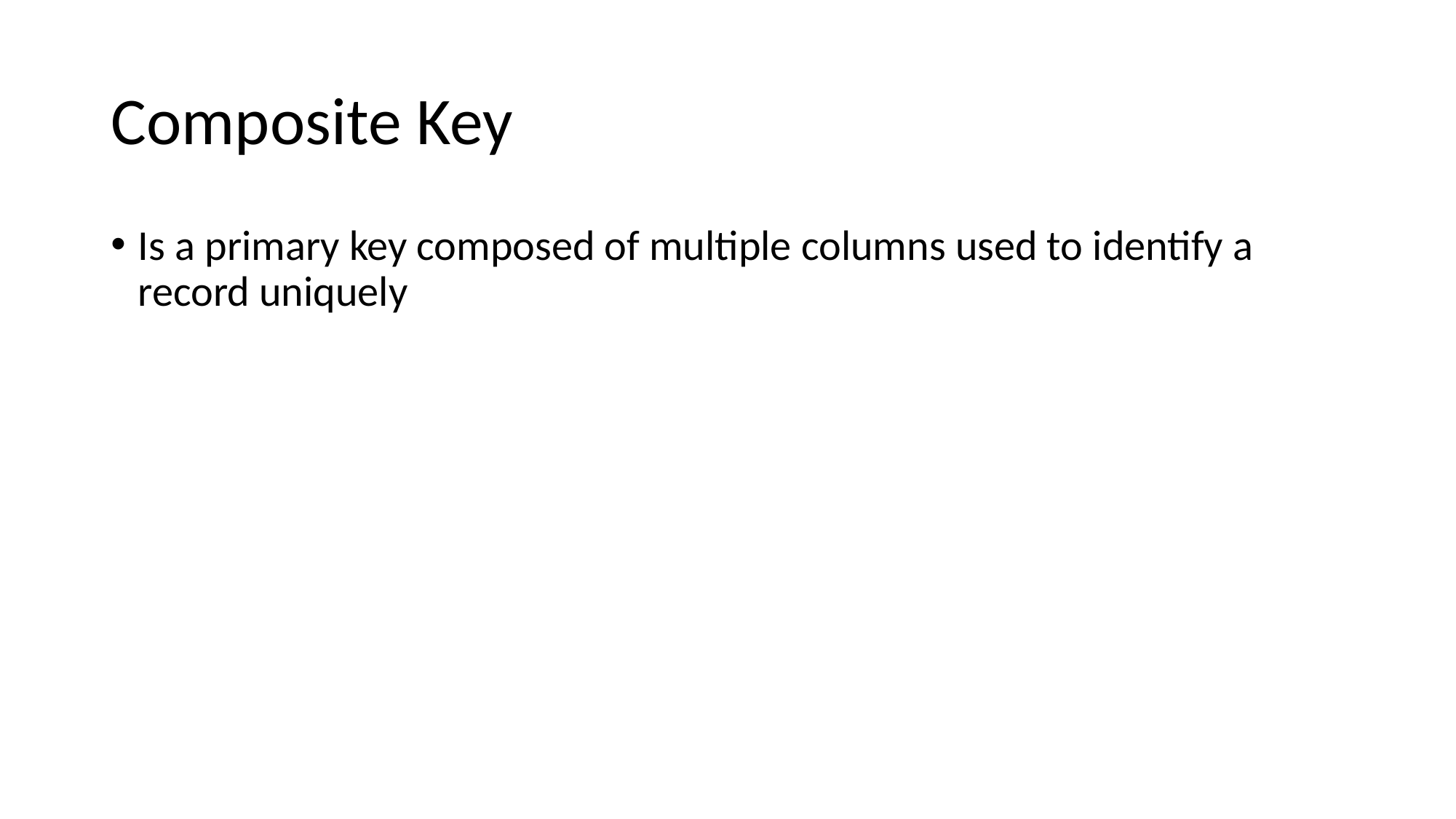

# Composite Key
Is a primary key composed of multiple columns used to identify a record uniquely